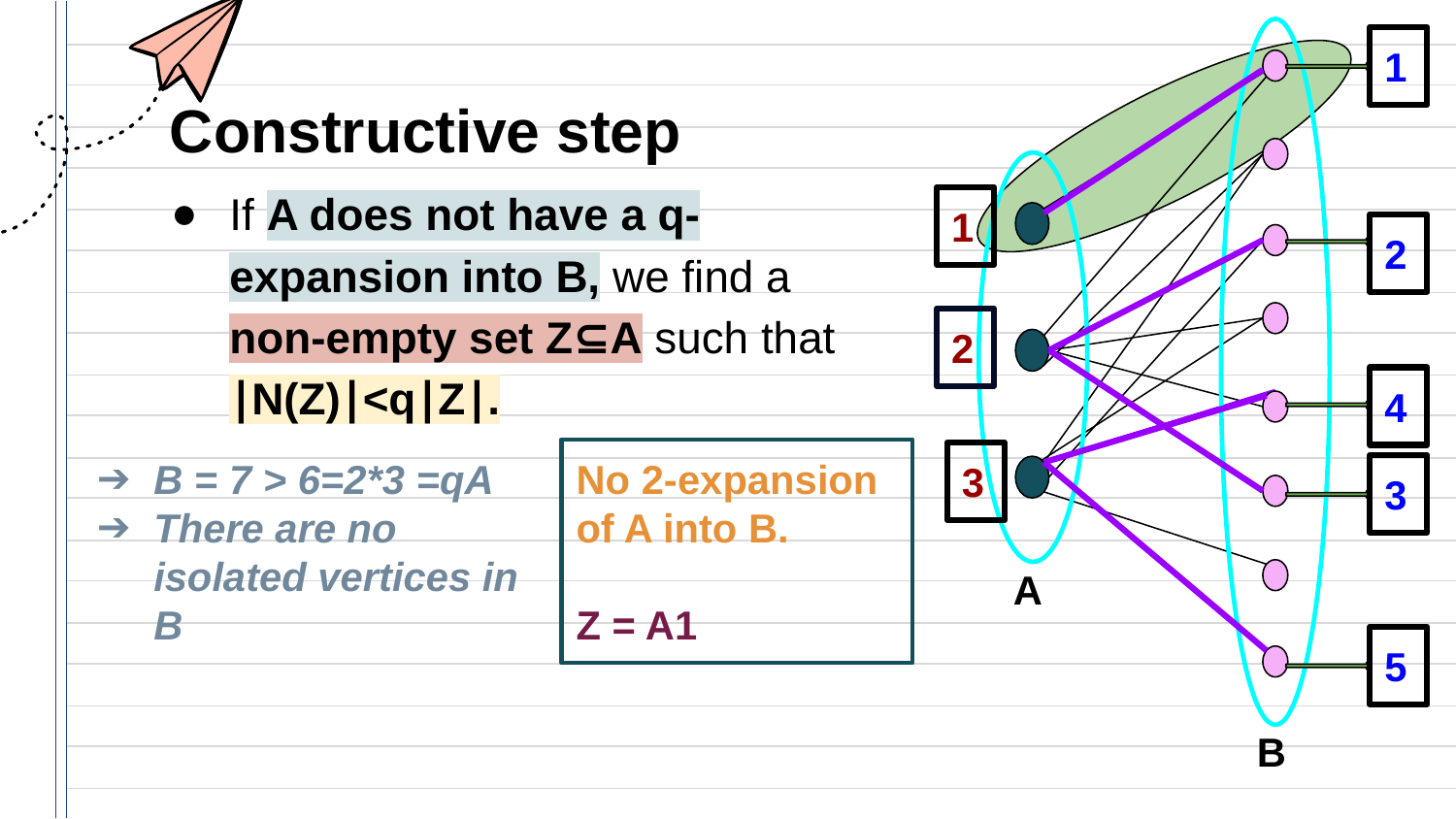

A

B
1

2

4

3

5

1

Constructive step
If A does not have a q-expansion into B, we find a non-empty set Z⊆A such that ∣N(Z)∣<q∣Z∣.
2
3
B = 7 > 6=2*3 =qA
There are no isolated vertices in B
No 2-expansion of A into B.

Z = A1